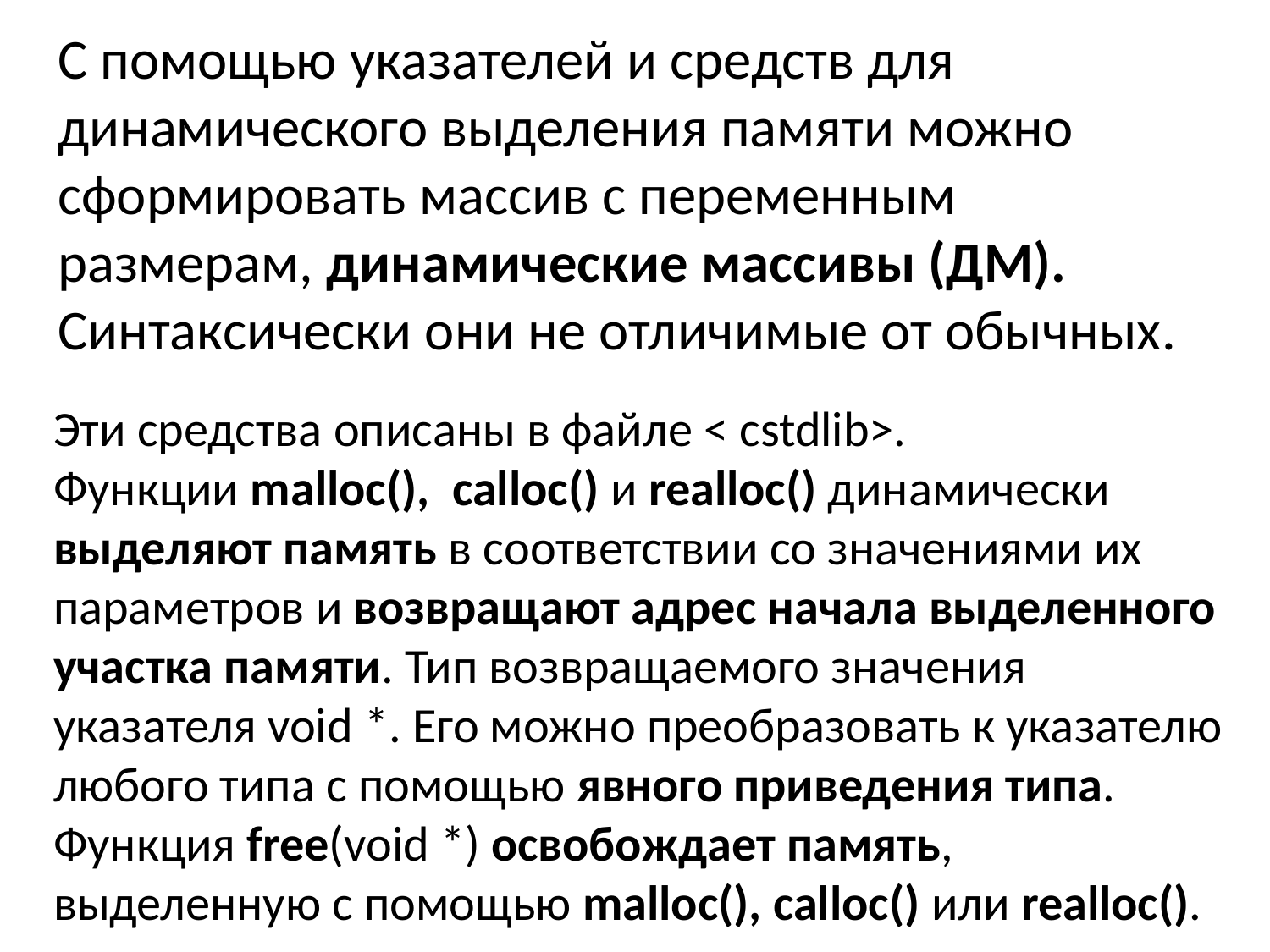

С помощью указателей и средств для динамического выделения памяти можно сформировать массив с переменным размерам, динамические массивы (ДМ). Синтаксически они не отличимые от обычных.
Эти средства описаны в файле < cstdlib>.
Функции malloc(),  calloc() и realloc() динамически выделяют память в соответствии со значениями их параметров и возвращают адрес начала выделенного участка памяти. Тип возвращаемого значения указателя void *. Его можно преобразовать к указателю любого типа с помощью явного приведения типа.
Функция free(void *) освобождает память, выделенную с помощью malloc(), calloc() или realloc().